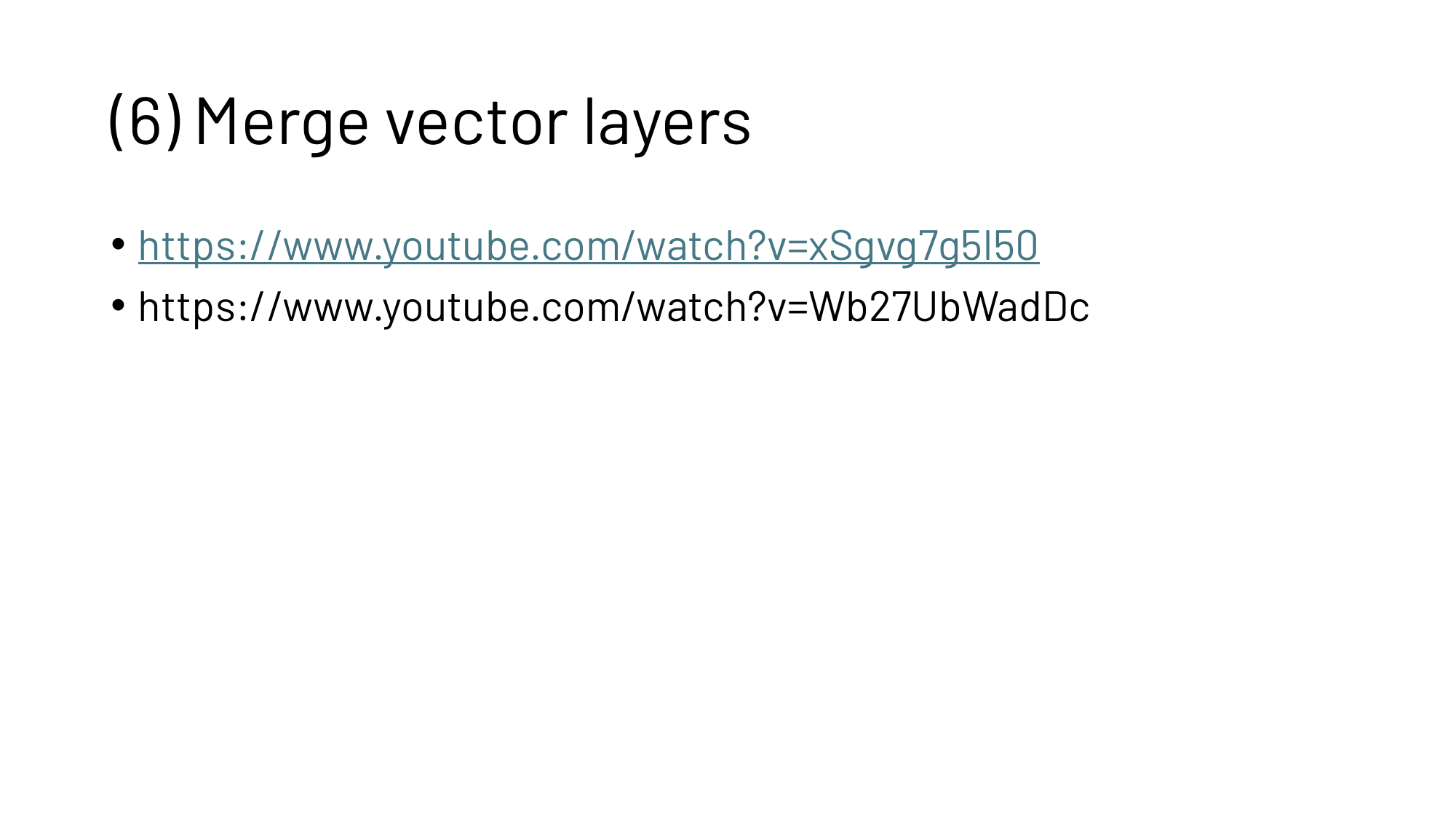

# (6) Merge vector layers
https://www.youtube.com/watch?v=xSgvg7g5I50
https://www.youtube.com/watch?v=Wb27UbWadDc